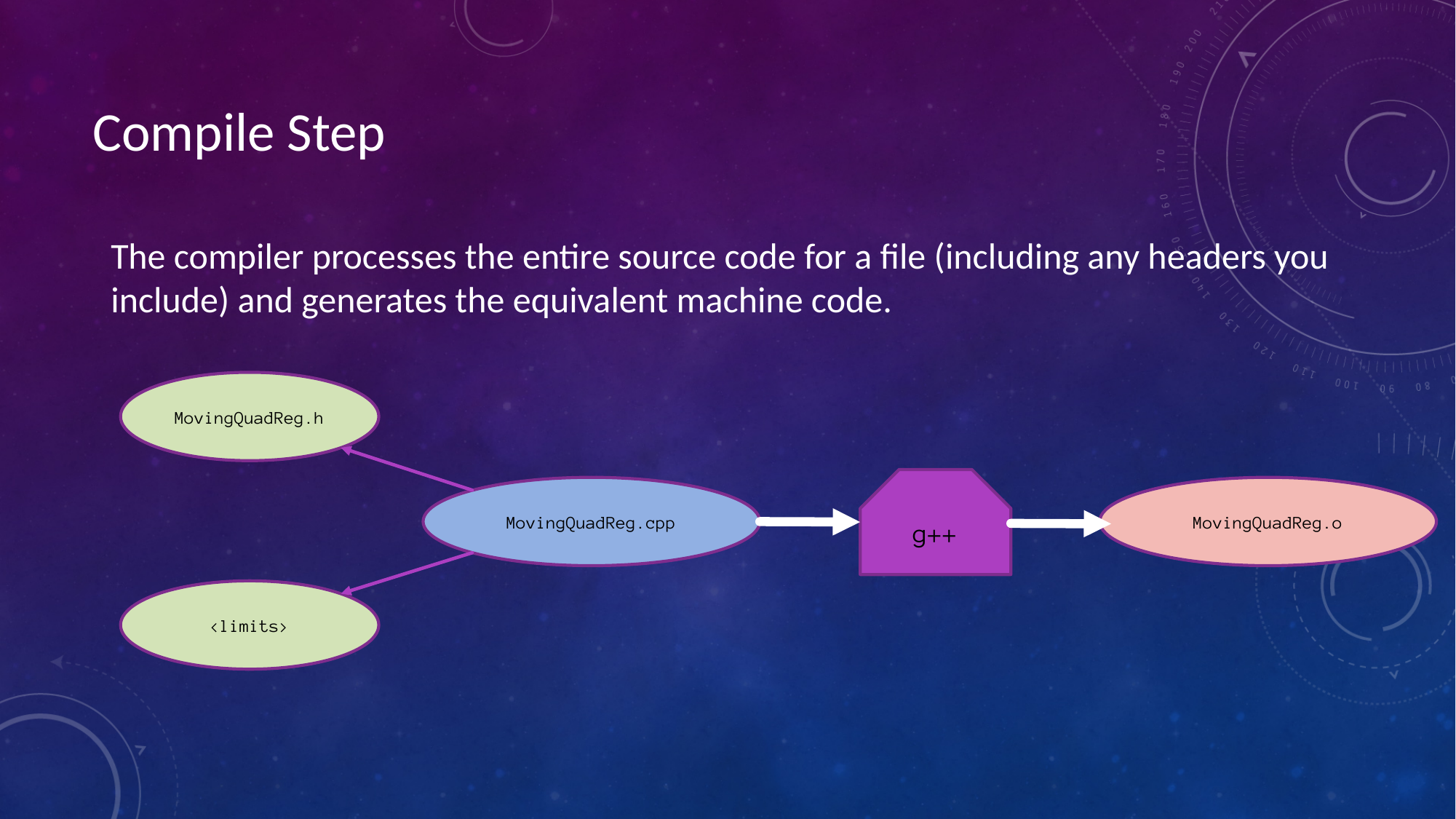

# Compile Step
The compiler processes the entire source code for a file (including any headers you include) and generates the equivalent machine code.
MovingQuadReg.h

g++
MovingQuadReg.cpp
MovingQuadReg.o

<limits>